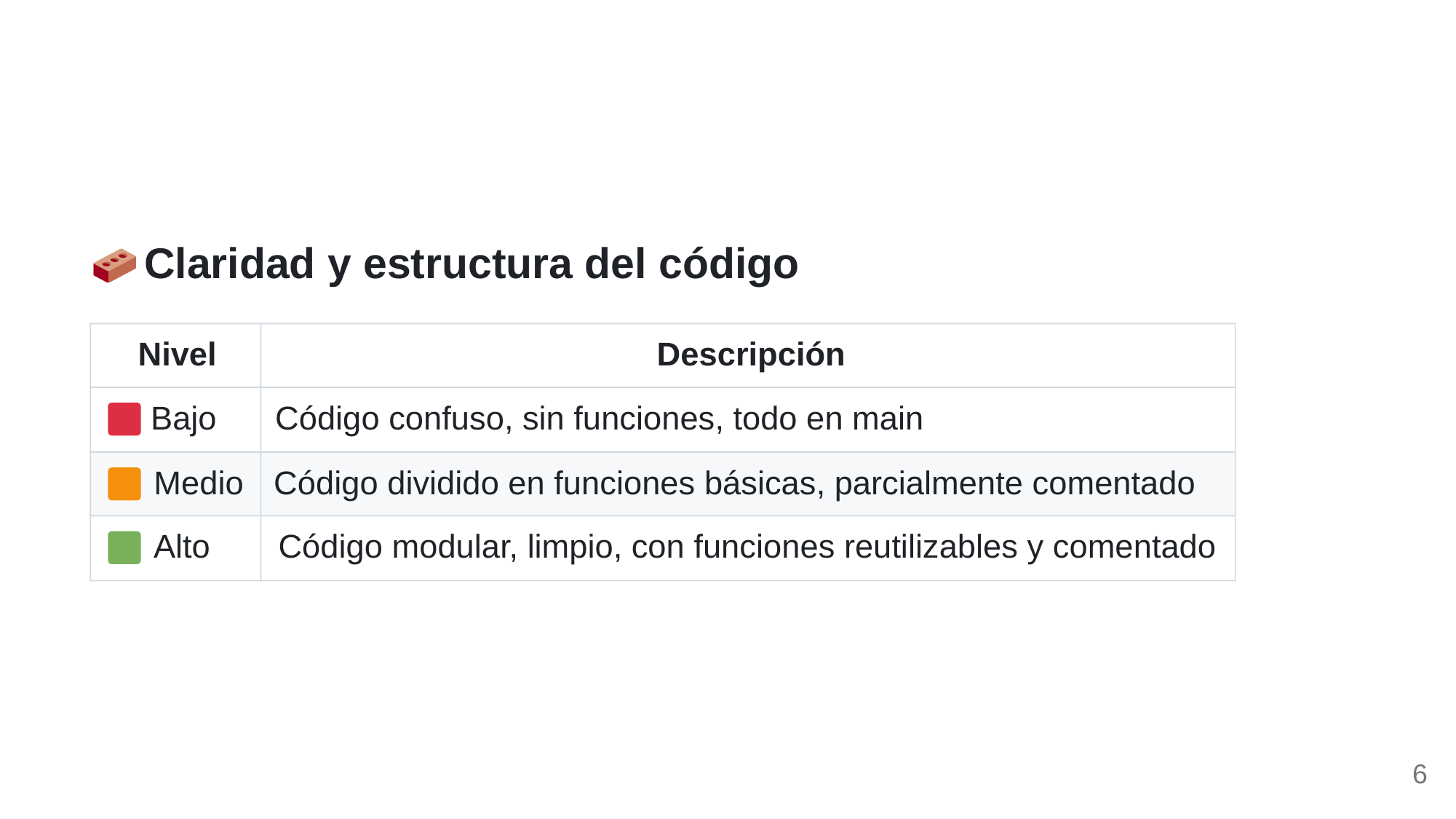

Claridad y estructura del código

Nivel
Descripción

 Bajo
Código confuso, sin funciones, todo en main

 Medio
Código dividido en funciones básicas, parcialmente comentado

 Alto
Código modular, limpio, con funciones reutilizables y comentado

6